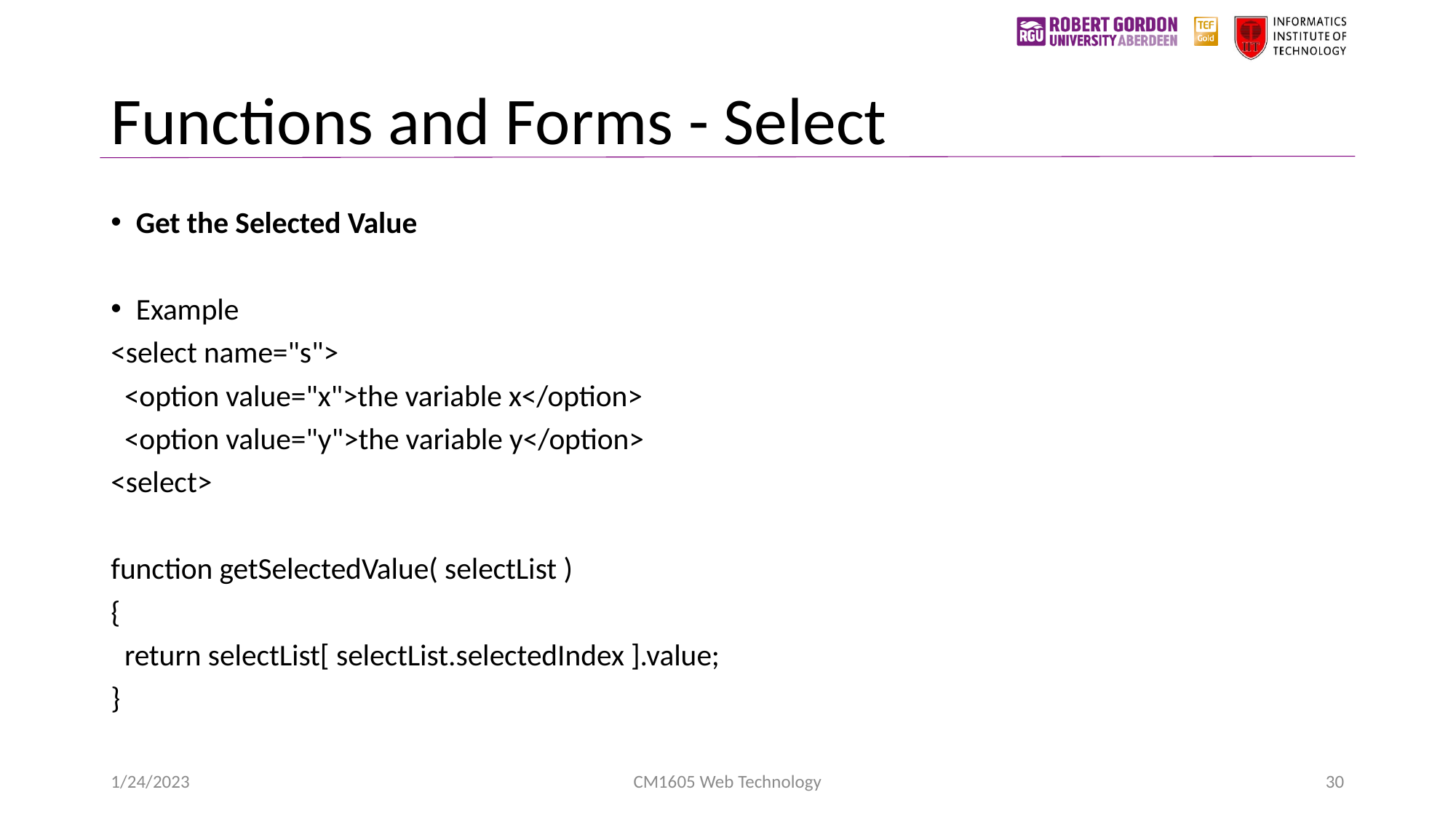

# Functions and Forms - Select
Get the Selected Value

Example
<select name="s">
  <option value="x">the variable x</option>
  <option value="y">the variable y</option>
<select>

function getSelectedValue( selectList )
{
  return selectList[ selectList.selectedIndex ].value;
}
1/24/2023
CM1605 Web Technology
30